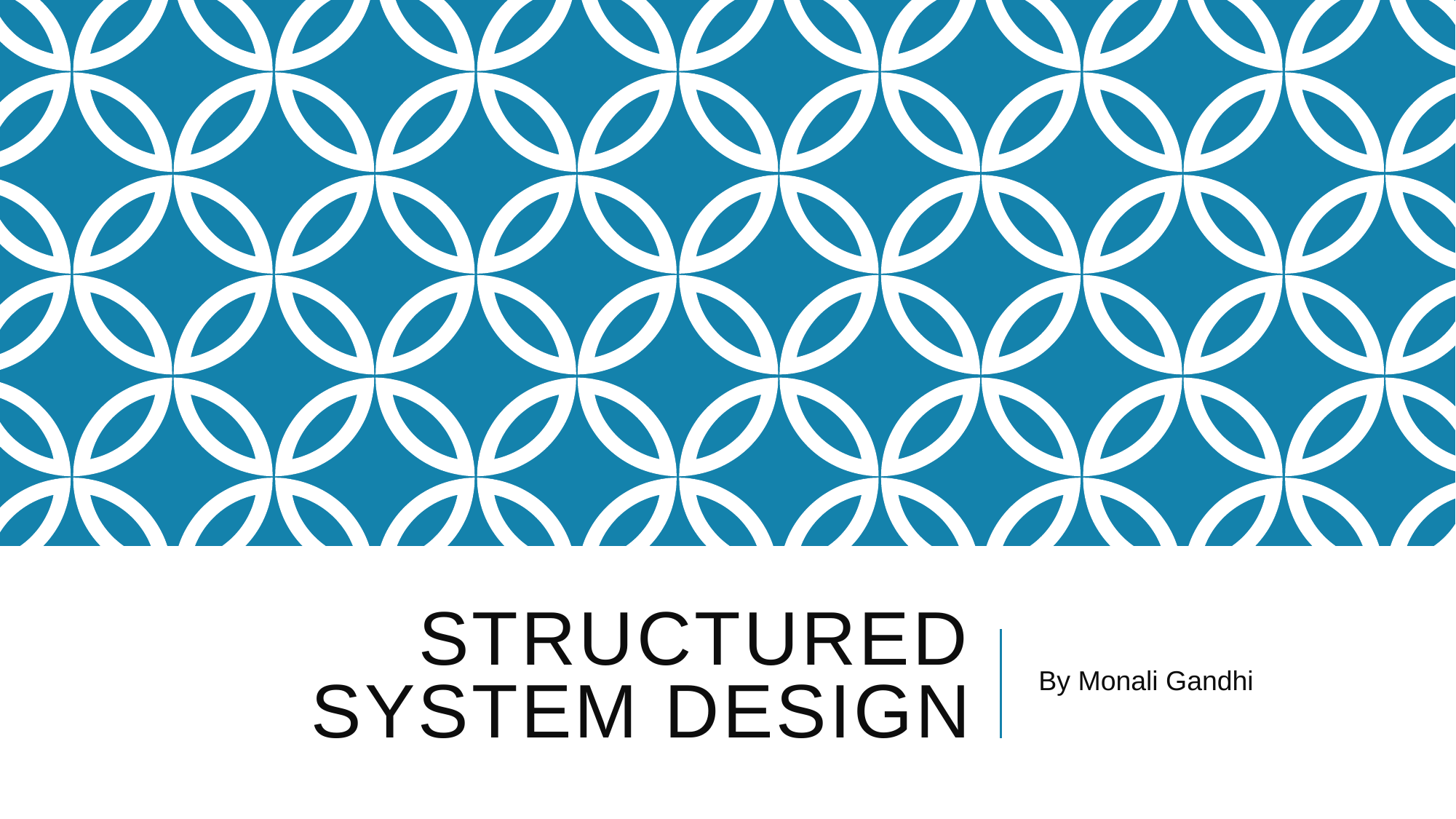

# Structured system design
By Monali Gandhi